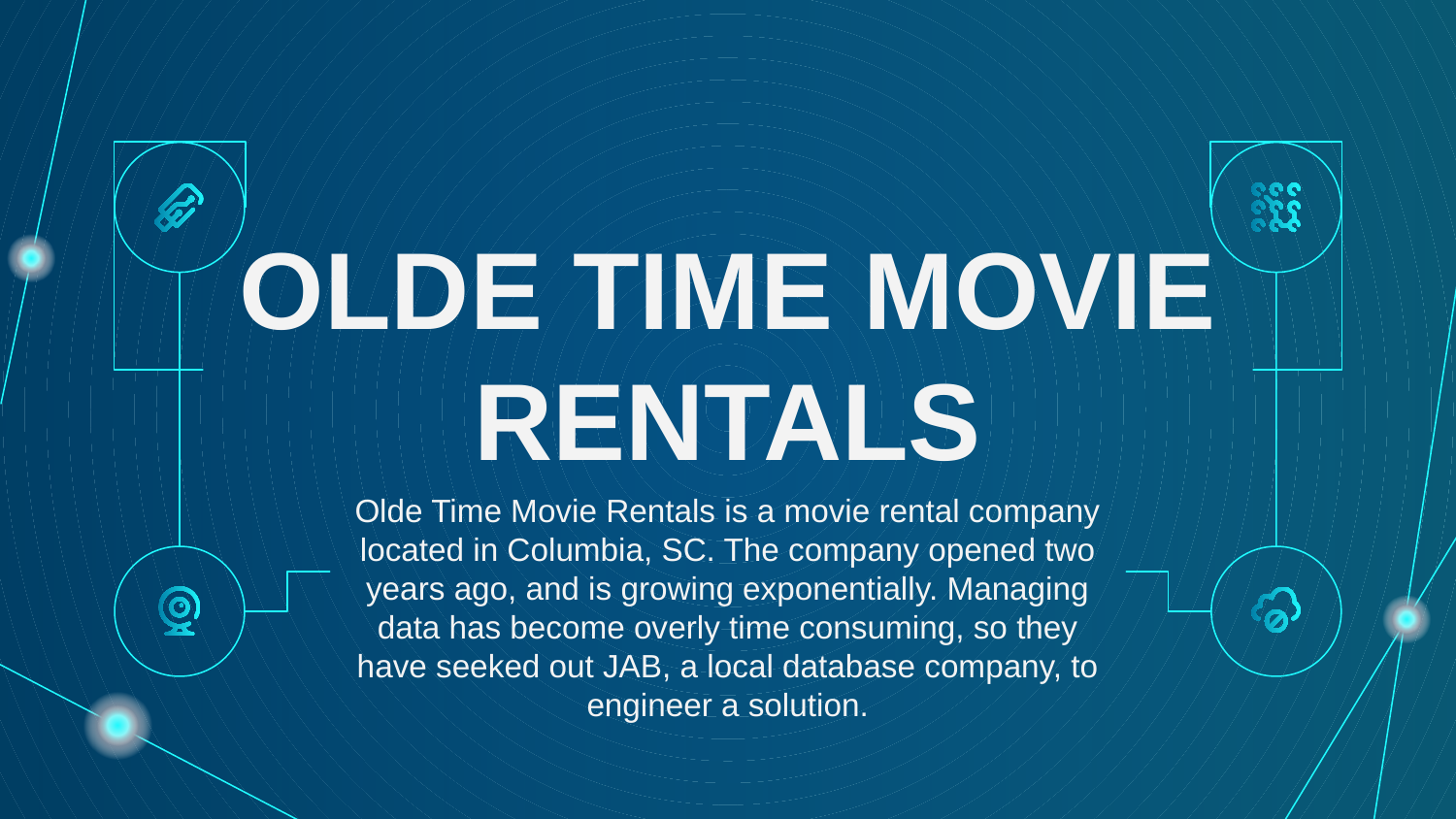

# OLDE TIME MOVIE RENTALS
Olde Time Movie Rentals is a movie rental company located in Columbia, SC. The company opened two years ago, and is growing exponentially. Managing data has become overly time consuming, so they have seeked out JAB, a local database company, to engineer a solution.